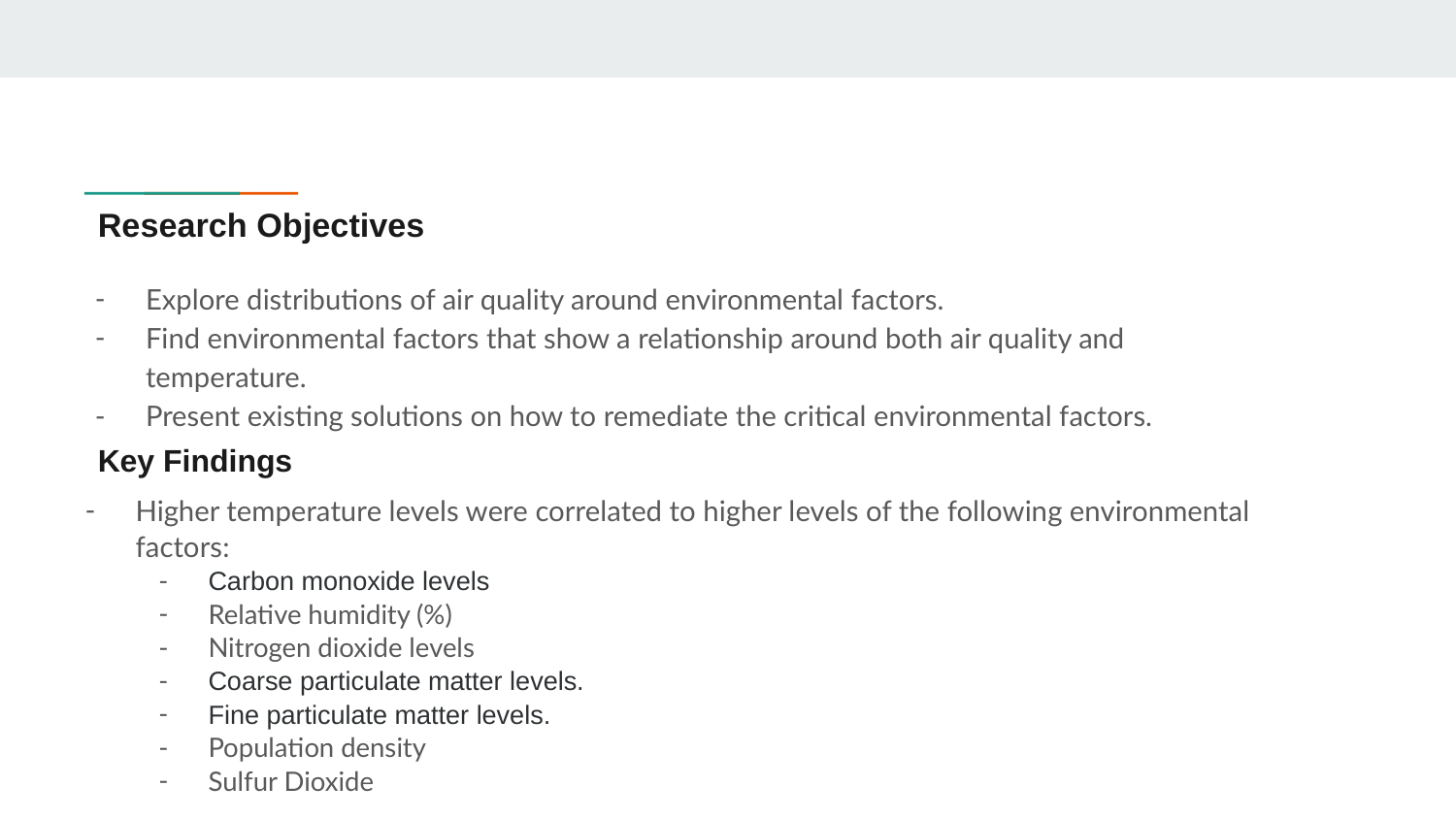

# Research Objectives
Explore distributions of air quality around environmental factors.
Find environmental factors that show a relationship around both air quality and temperature.
Present existing solutions on how to remediate the critical environmental factors.
Key Findings
Higher temperature levels were correlated to higher levels of the following environmental factors:
Carbon monoxide levels
Relative humidity (%)
Nitrogen dioxide levels
Coarse particulate matter levels.
Fine particulate matter levels.
Population density
Sulfur Dioxide